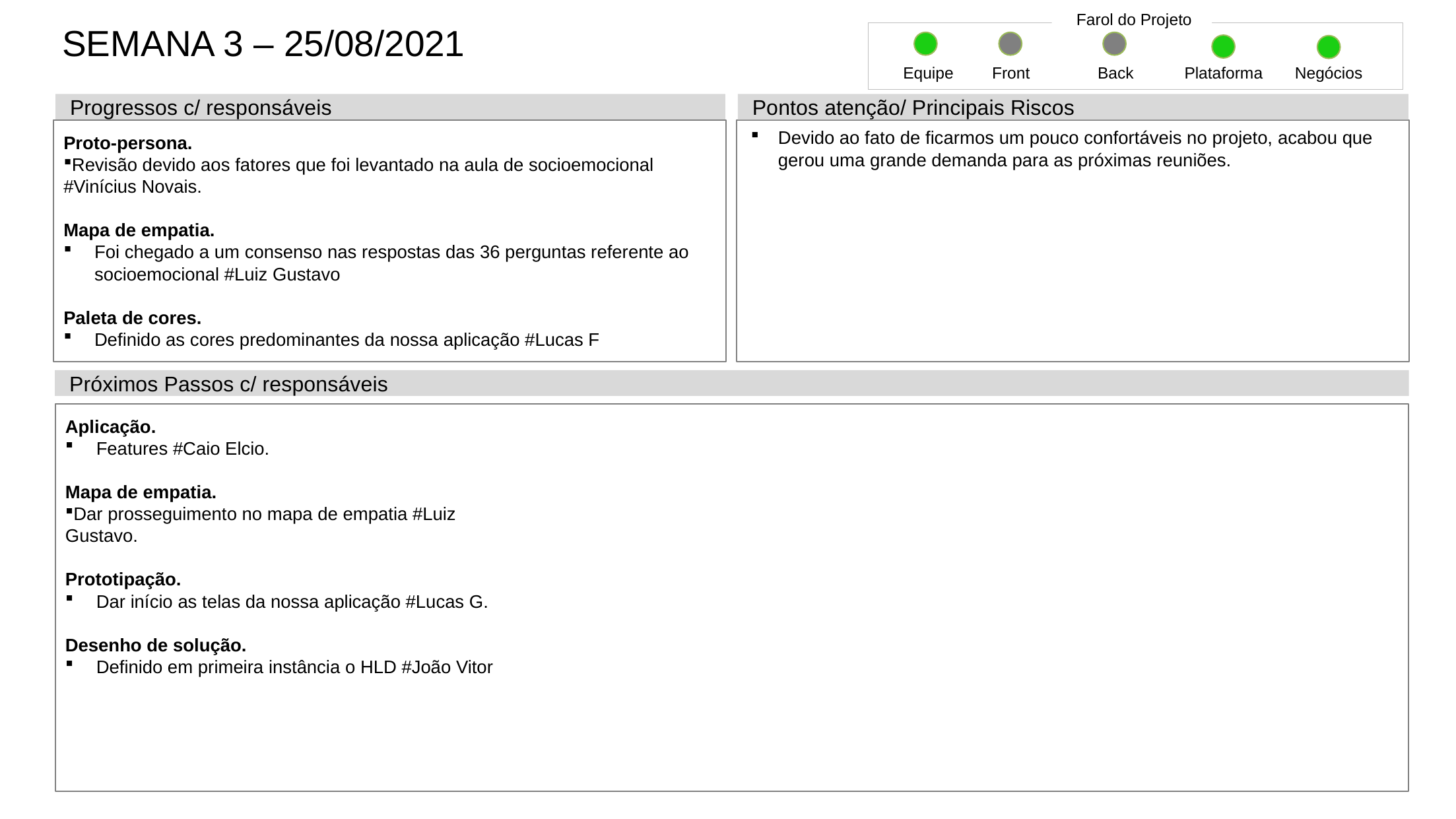

Farol do Projeto
# SEMANA 3 – 25/08/2021

Equipe
Front
Back
Plataforma
Negócios
Progressos c/ responsáveis
Pontos atenção/ Principais Riscos
Proto-persona.
Revisão devido aos fatores que foi levantado na aula de socioemocional #Vinícius Novais.

Mapa de empatia.
Foi chegado a um consenso nas respostas das 36 perguntas referente ao socioemocional #Luiz Gustavo

Paleta de cores.
Definido as cores predominantes da nossa aplicação #Lucas F

Devido ao fato de ficarmos um pouco confortáveis no projeto, acabou que gerou uma grande demanda para as próximas reuniões.
Próximos Passos c/ responsáveis
Aplicação.
Features #Caio Elcio.

Mapa de empatia.
Dar prosseguimento no mapa de empatia #Luiz Gustavo.

Prototipação.
Dar início as telas da nossa aplicação #Lucas G.

Desenho de solução.
Definido em primeira instância o HLD #João Vitor